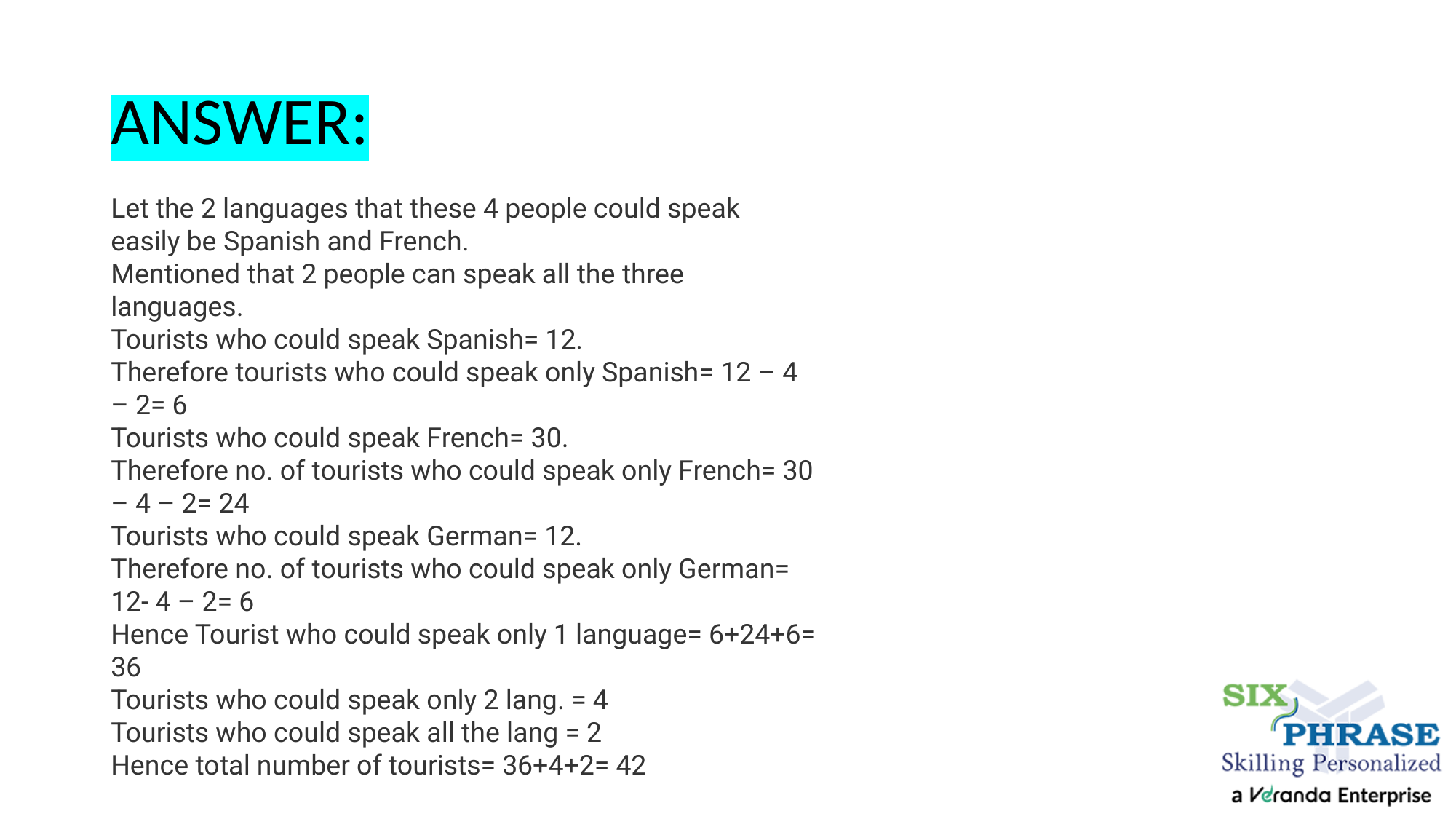

# ANSWER:
Let the 2 languages that these 4 people could speak easily be Spanish and French.
Mentioned that 2 people can speak all the three languages.
Tourists who could speak Spanish= 12.
Therefore tourists who could speak only Spanish= 12 – 4 – 2= 6
Tourists who could speak French= 30.
Therefore no. of tourists who could speak only French= 30 – 4 – 2= 24
Tourists who could speak German= 12.
Therefore no. of tourists who could speak only German= 12- 4 – 2= 6
Hence Tourist who could speak only 1 language= 6+24+6= 36
Tourists who could speak only 2 lang. = 4
Tourists who could speak all the lang = 2
Hence total number of tourists= 36+4+2= 42